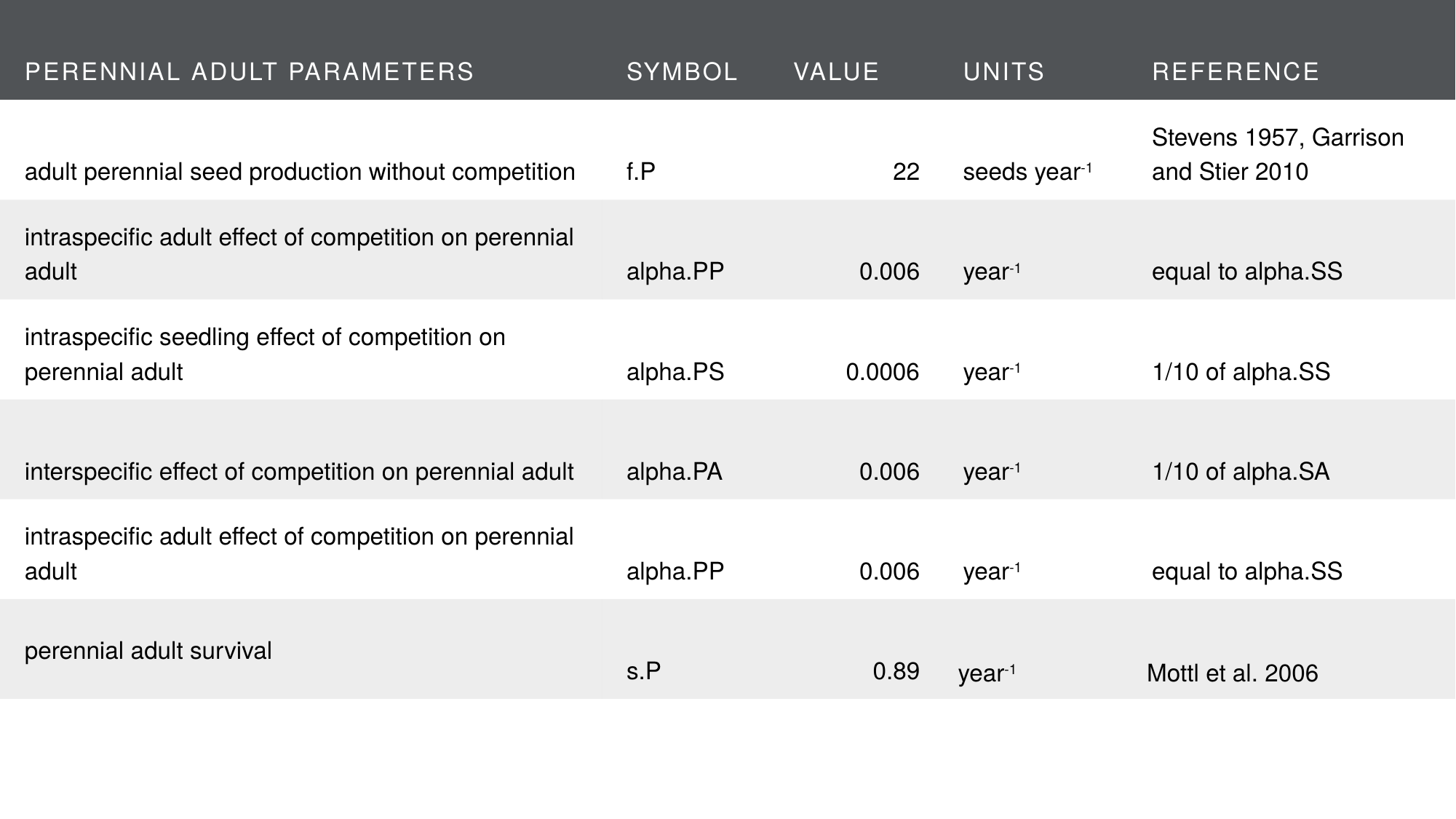

| Perennial adult parameters | symbol | value | units | reference |
| --- | --- | --- | --- | --- |
| adult perennial seed production without competition | f.P | 22 | seeds year-1 | Stevens 1957, Garrison and Stier 2010 |
| intraspecific adult effect of competition on perennial adult | alpha.PP | 0.006 | year-1 | equal to alpha.SS |
| intraspecific seedling effect of competition on perennial adult | alpha.PS | 0.0006 | year-1 | 1/10 of alpha.SS |
| interspecific effect of competition on perennial adult | alpha.PA | 0.006 | year-1 | 1/10 of alpha.SA |
| intraspecific adult effect of competition on perennial adult | alpha.PP | 0.006 | year-1 | equal to alpha.SS |
| perennial adult survival | s.P | 0.89 | year-1 | Mottl et al. 2006 |